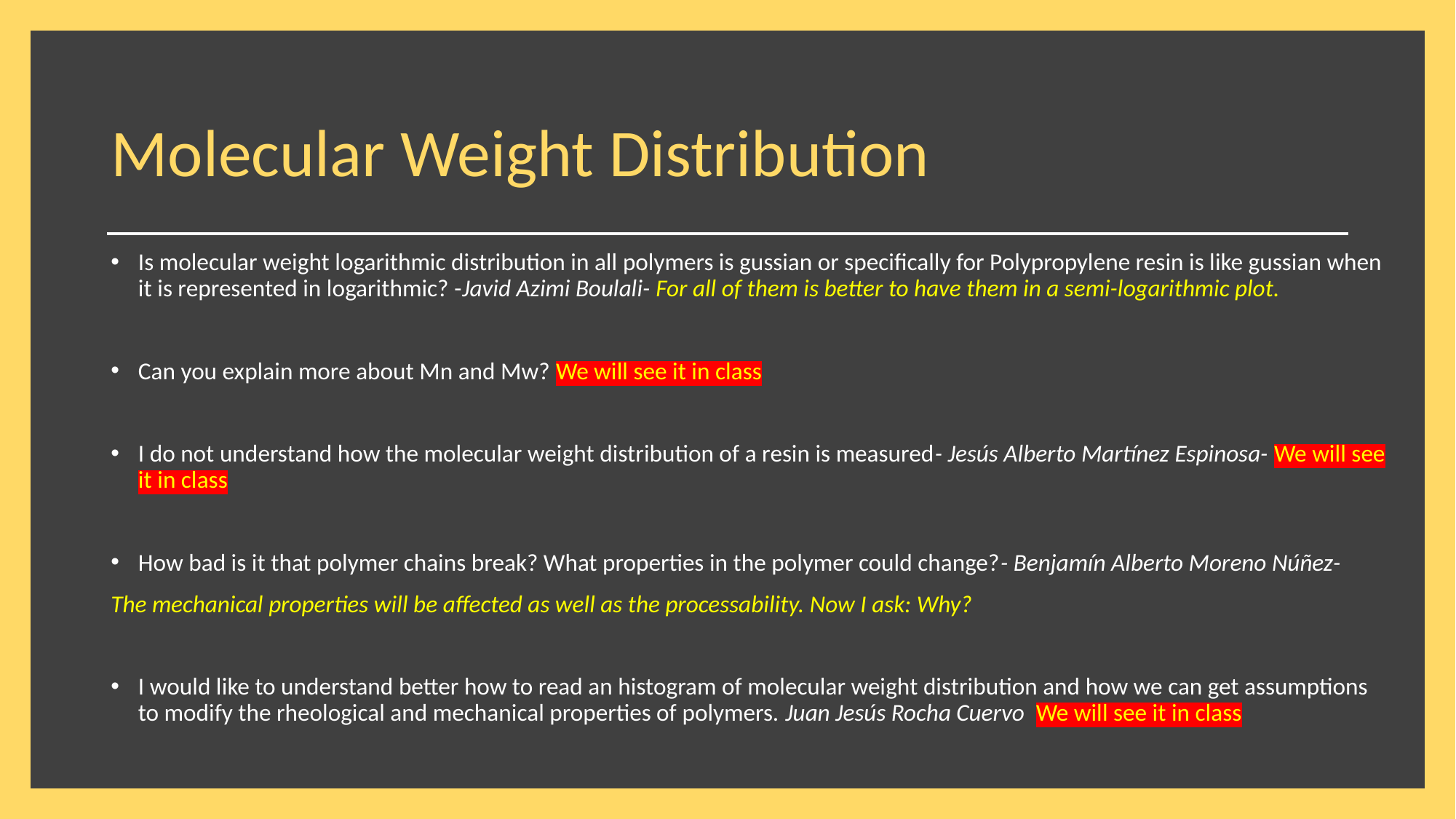

# Molecular Weight Distribution
Is molecular weight logarithmic distribution in all polymers is gussian or specifically for Polypropylene resin is like gussian when it is represented in logarithmic? -Javid Azimi Boulali- For all of them is better to have them in a semi-logarithmic plot.

Can you explain more about Mn and Mw? We will see it in class

I do not understand how the molecular weight distribution of a resin is measured- Jesús Alberto Martínez Espinosa- We will see it in class

How bad is it that polymer chains break? What properties in the polymer could change?- Benjamín Alberto Moreno Núñez-
The mechanical properties will be affected as well as the processability. Now I ask: Why?

I would like to understand better how to read an histogram of molecular weight distribution and how we can get assumptions to modify the rheological and mechanical properties of polymers. Juan Jesús Rocha Cuervo  We will see it in class

6